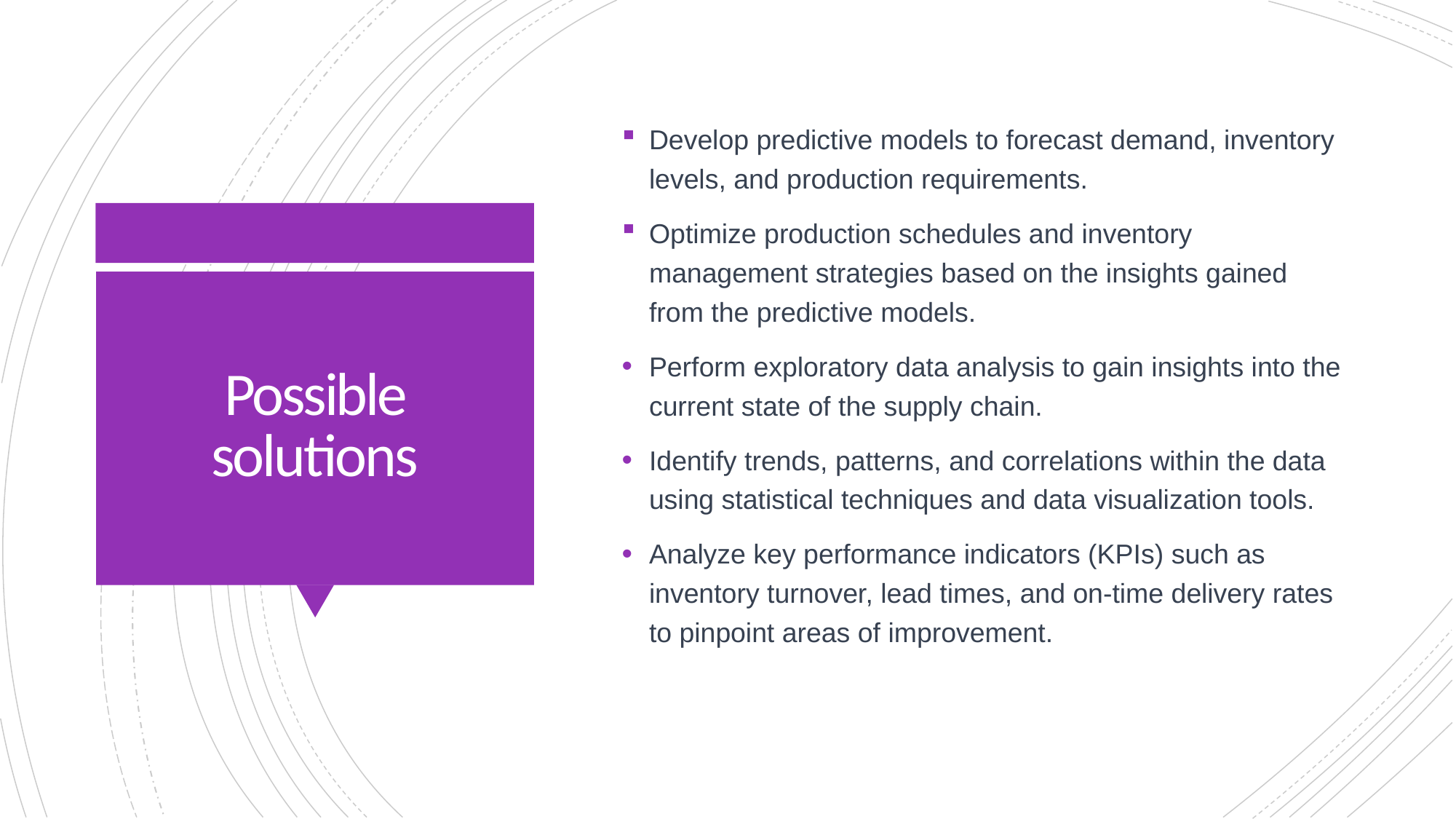

Develop predictive models to forecast demand, inventory levels, and production requirements.
Optimize production schedules and inventory management strategies based on the insights gained from the predictive models.
Perform exploratory data analysis to gain insights into the current state of the supply chain.
Identify trends, patterns, and correlations within the data using statistical techniques and data visualization tools.
Analyze key performance indicators (KPIs) such as inventory turnover, lead times, and on-time delivery rates to pinpoint areas of improvement.

# Possible solutions